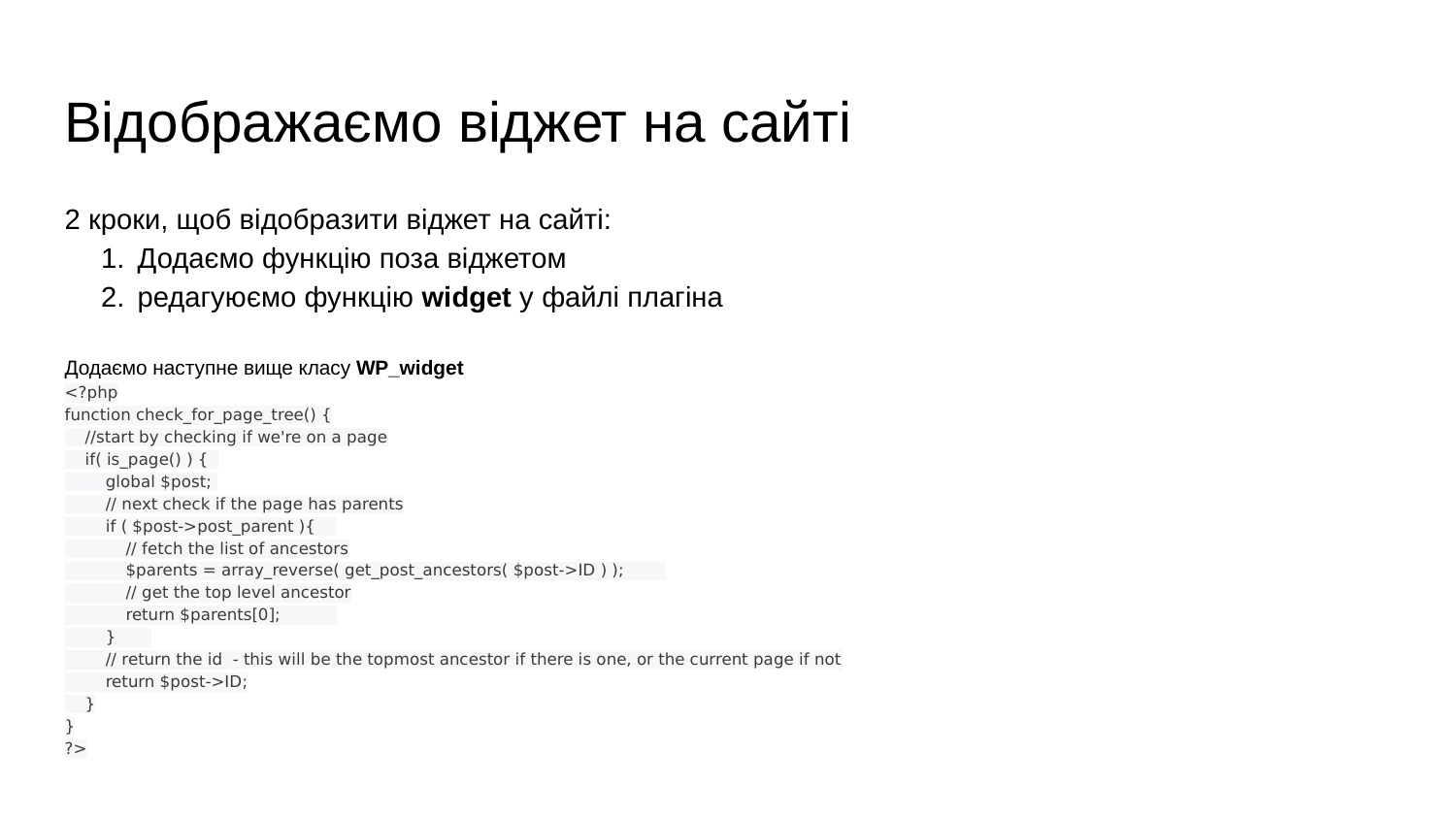

# Відображаємо віджет на сайті
2 кроки, щоб відобразити віджет на сайті:
Додаємо функцію поза віджетом
редагуюємо функцію widget у файлі плагіна

Додаємо наступне вище класу WP_widget
<?php
function check_for_page_tree() {
    //start by checking if we're on a page
    if( is_page() ) {
        global $post;
        // next check if the page has parents
        if ( $post->post_parent ){
            // fetch the list of ancestors
            $parents = array_reverse( get_post_ancestors( $post->ID ) );
            // get the top level ancestor
            return $parents[0];
        }
        // return the id  - this will be the topmost ancestor if there is one, or the current page if not
        return $post->ID;
    }
}
?>